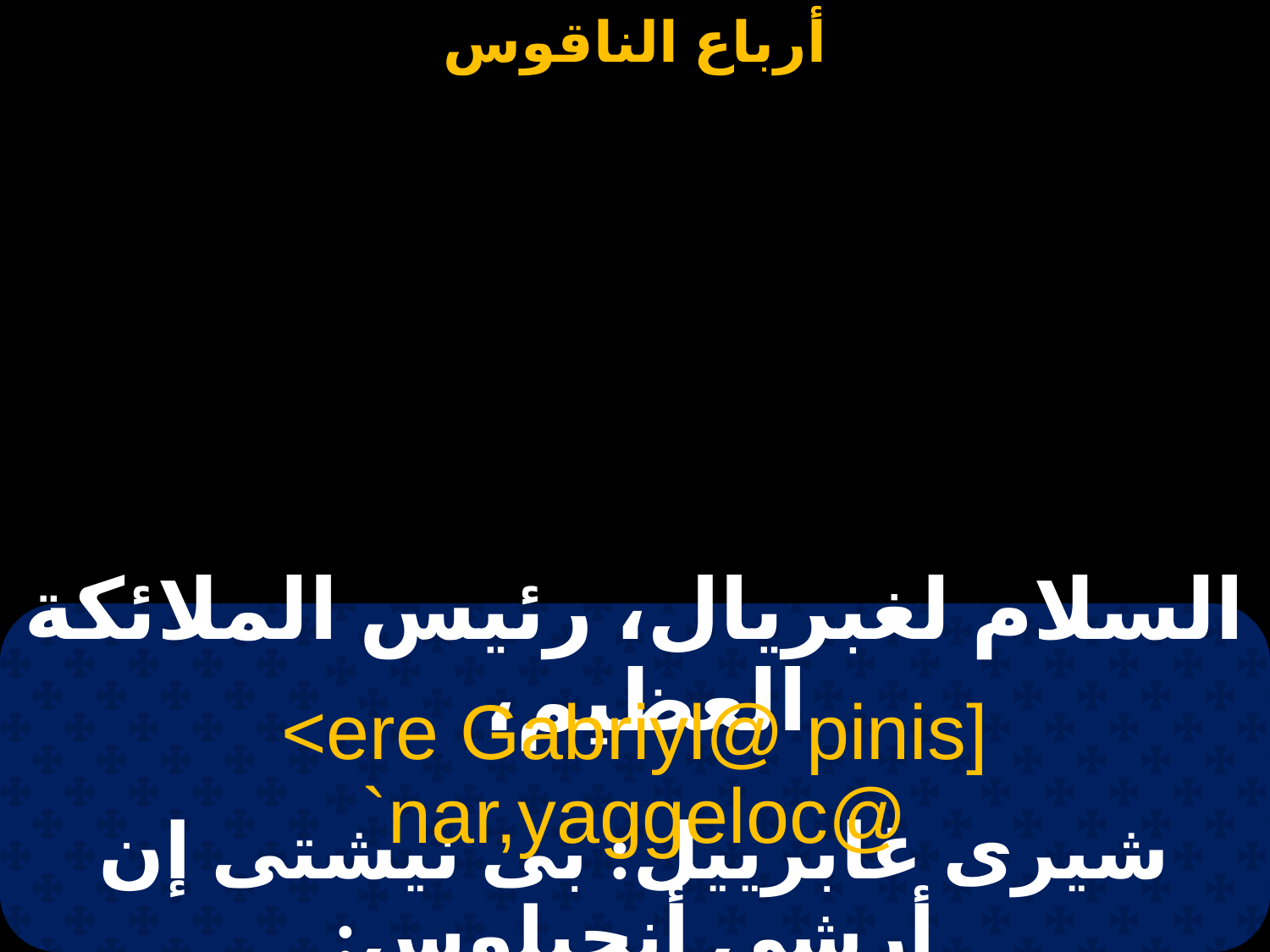

# السلام لغبريال، رئيس الملائكة العظيم،
<ere Gabriyl@ pinis] `nar,yaggeloc@
شيرى غابرييل: بى نيشتى إن أرشى أنجيلوس: